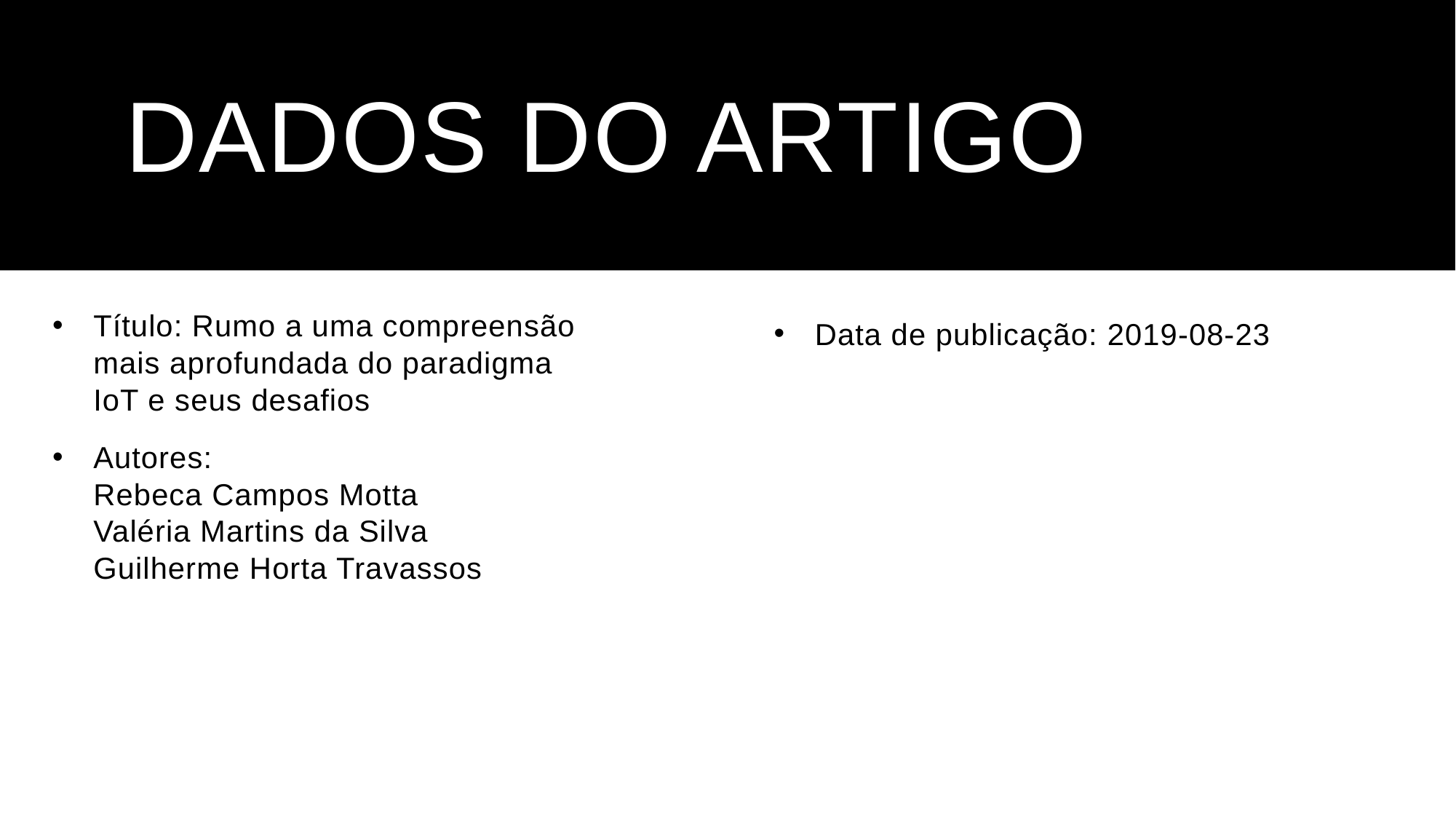

# Dados do Artigo
Título: Rumo a uma compreensão mais aprofundada do paradigma IoT e seus desafios
Autores:
Rebeca Campos Motta
Valéria Martins da Silva
Guilherme Horta Travassos

Data de publicação: 2019-08-23